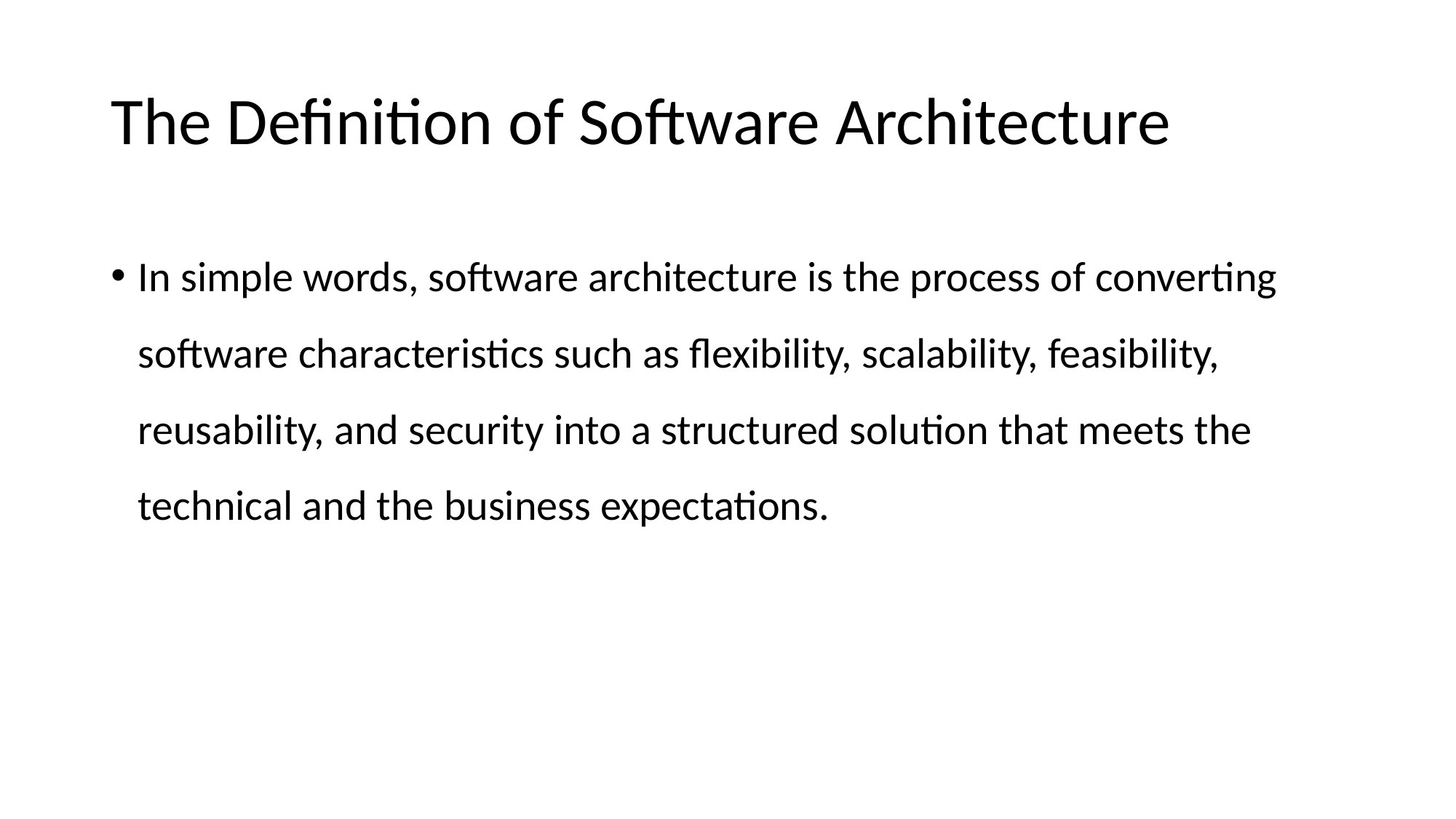

# The Definition of Software Architecture
In simple words, software architecture is the process of converting software characteristics such as flexibility, scalability, feasibility, reusability, and security into a structured solution that meets the technical and the business expectations.